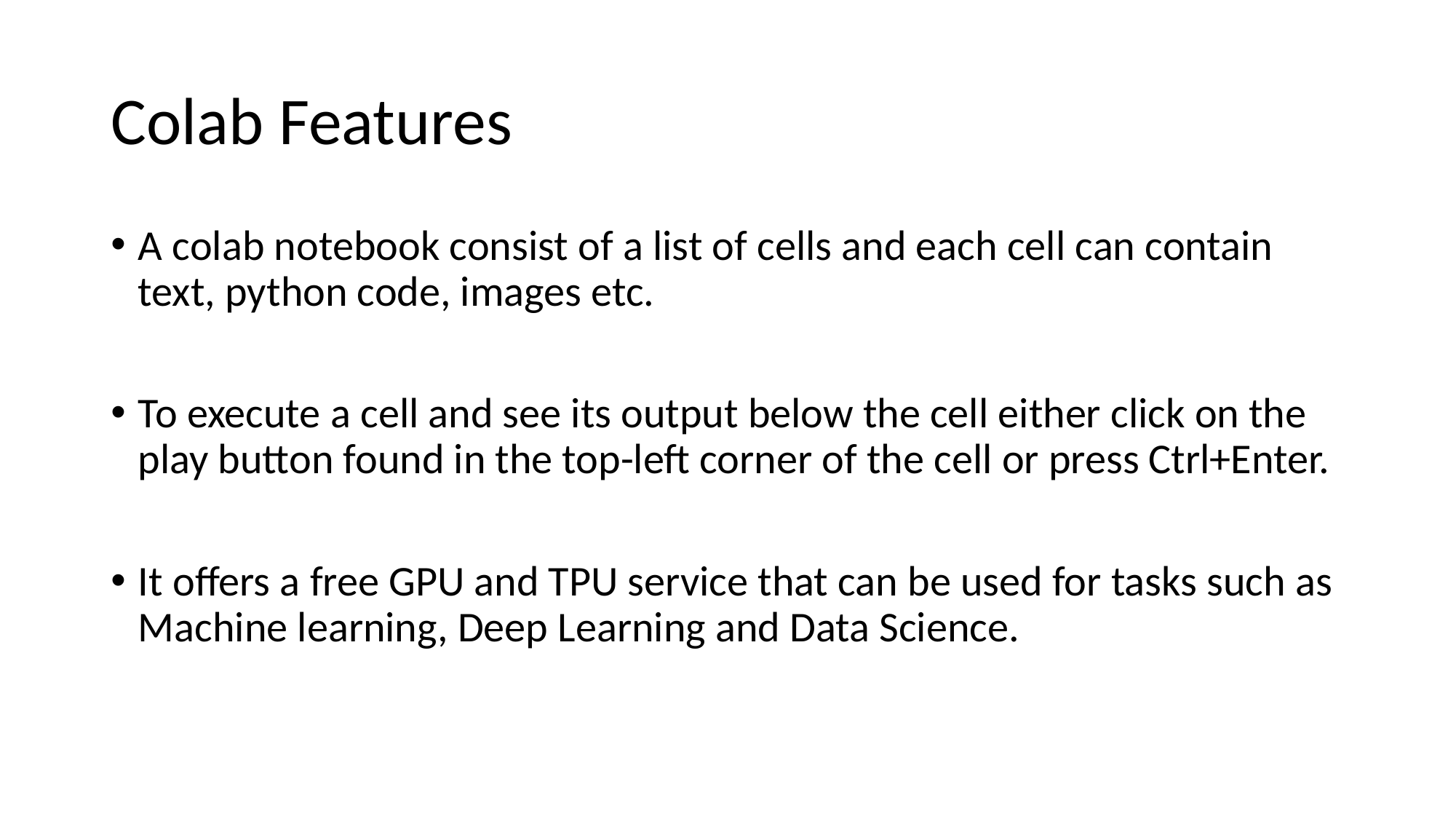

# Colab Features
A colab notebook consist of a list of cells and each cell can contain text, python code, images etc.

To execute a cell and see its output below the cell either click on the play button found in the top-left corner of the cell or press Ctrl+Enter.

It offers a free GPU and TPU service that can be used for tasks such as Machine learning, Deep Learning and Data Science.